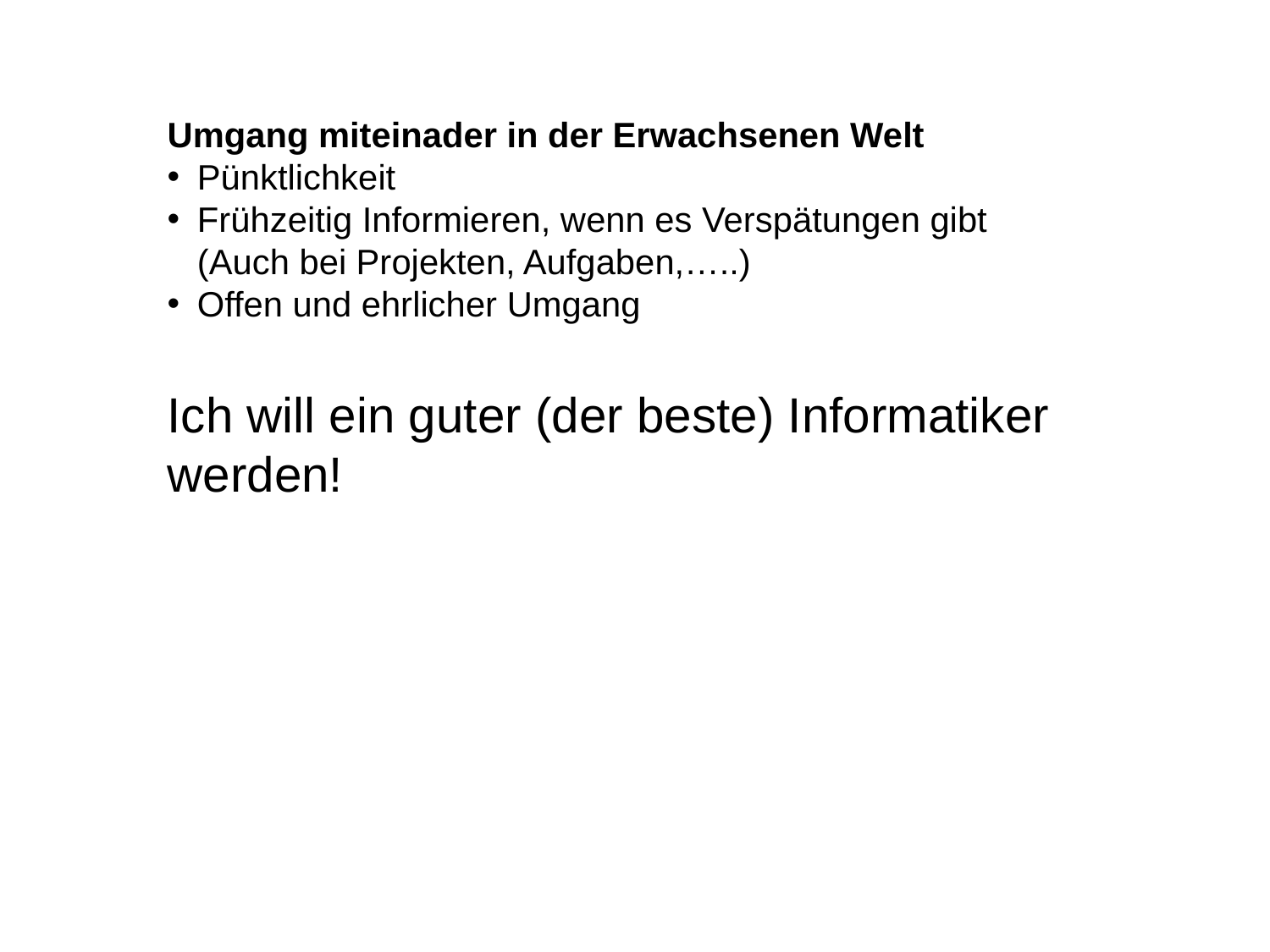

Umgang miteinader in der Erwachsenen Welt
Pünktlichkeit
Frühzeitig Informieren, wenn es Verspätungen gibt (Auch bei Projekten, Aufgaben,…..)
Offen und ehrlicher Umgang

Ich will ein guter (der beste) Informatiker werden!